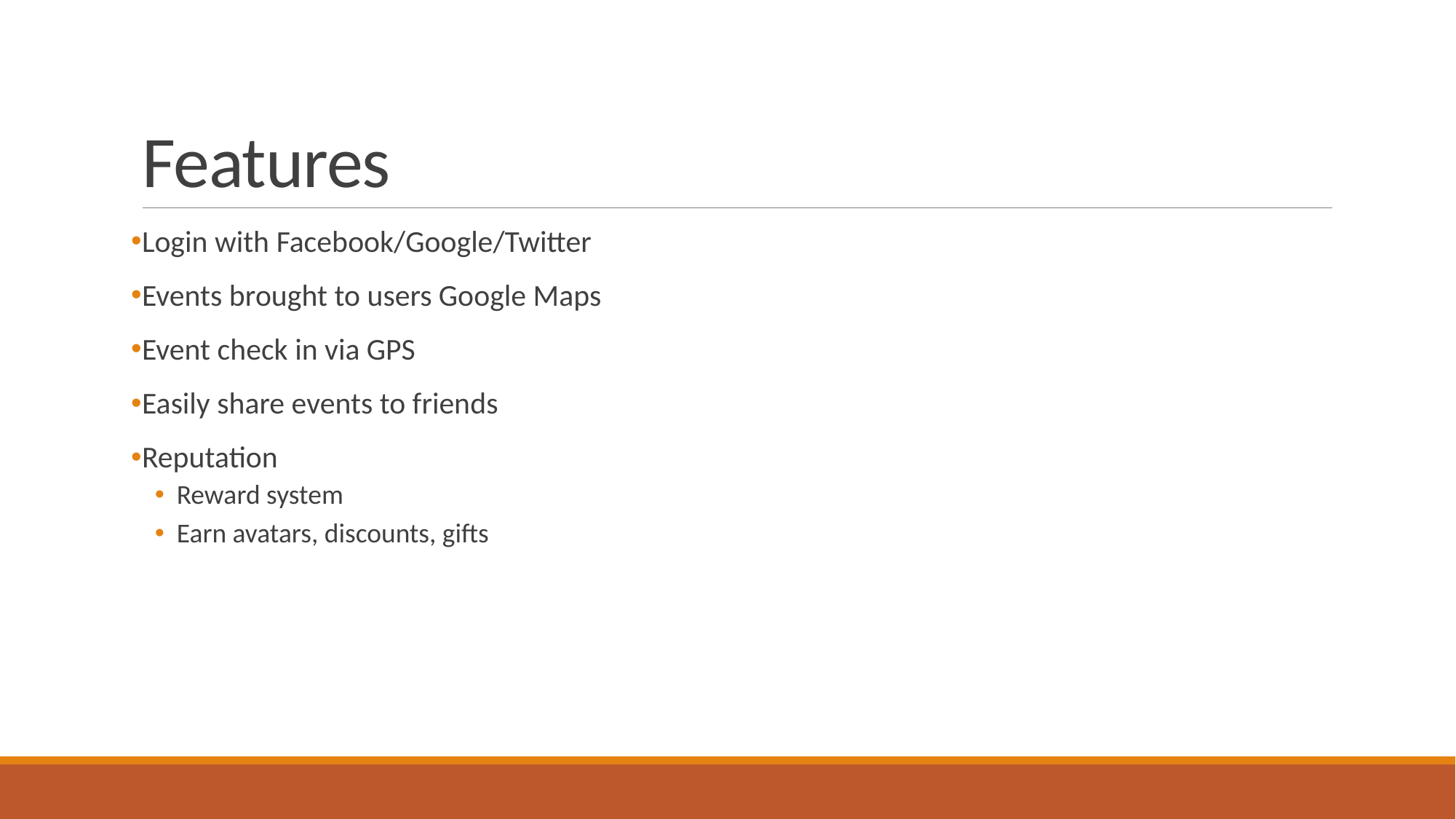

# Features
Login with Facebook/Google/Twitter
Events brought to users Google Maps
Event check in via GPS
Easily share events to friends
Reputation
Reward system
Earn avatars, discounts, gifts